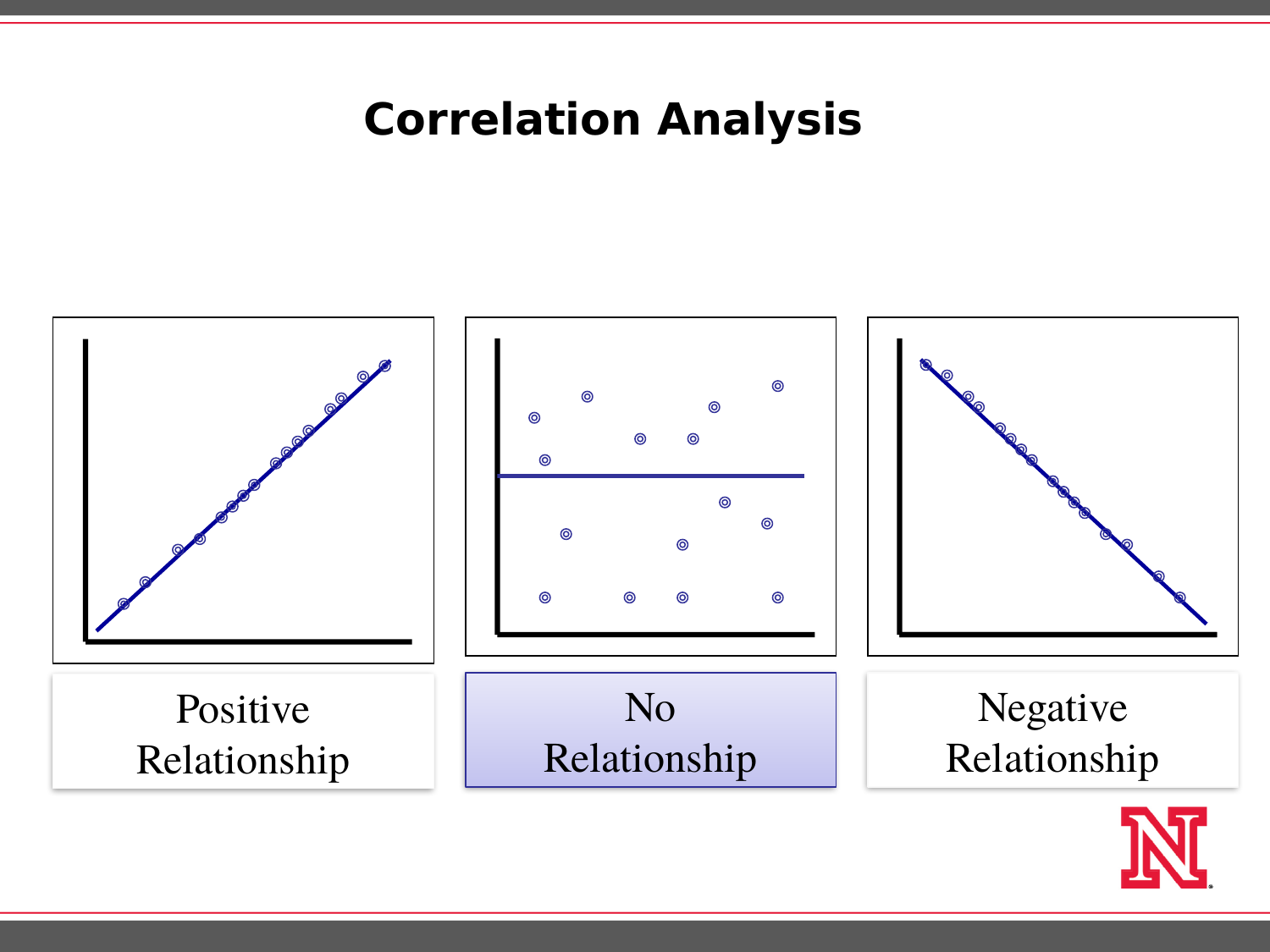

# Correlation Analysis

Positive relationship

No relationship

Negative relationship
No
Relationship
Negative
Relationship
Positive
Relationship